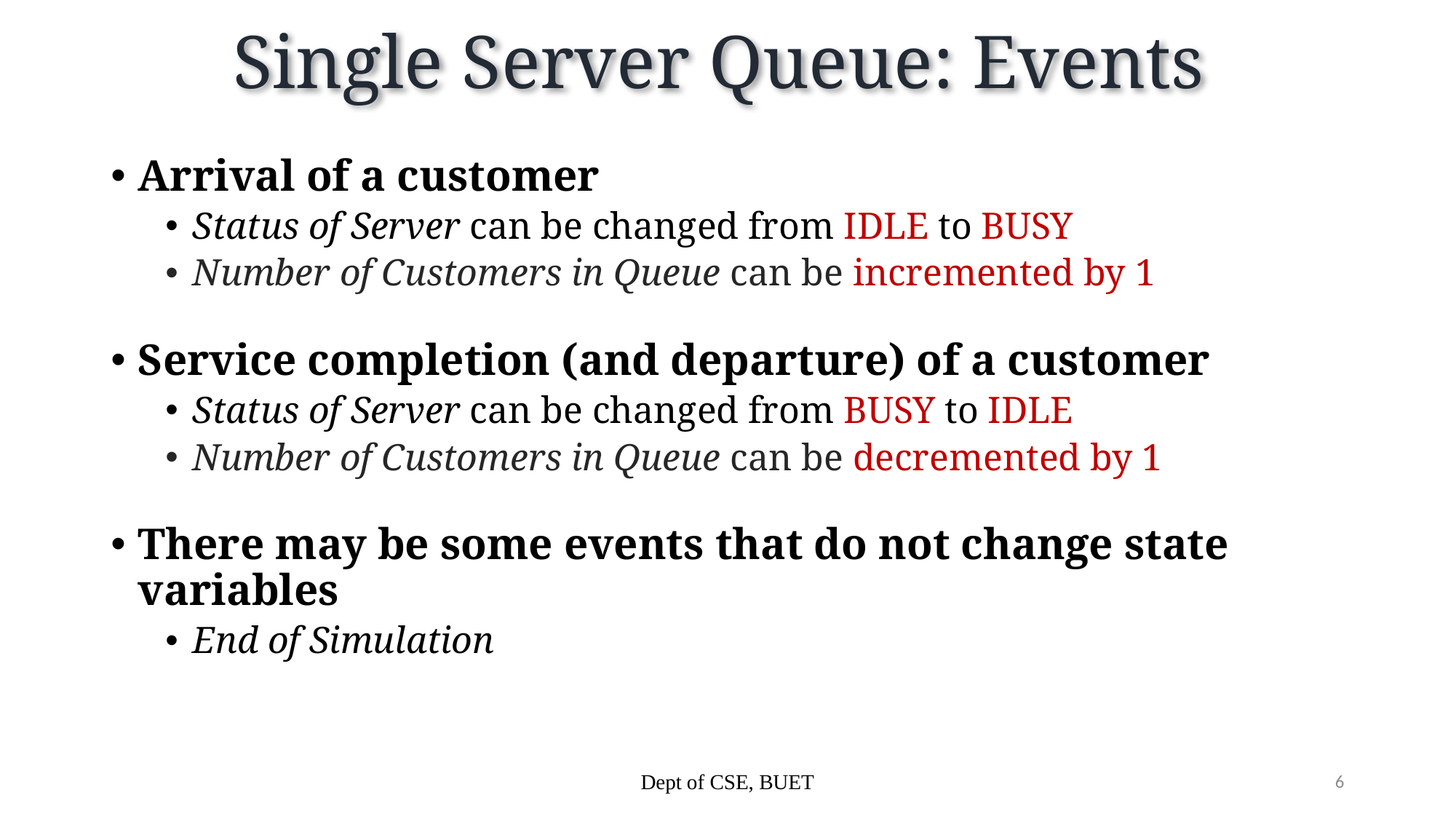

# Single Server Queue: Events
Arrival of a customer
Status of Server can be changed from IDLE to BUSY
Number of Customers in Queue can be incremented by 1

Service completion (and departure) of a customer
Status of Server can be changed from BUSY to IDLE
Number of Customers in Queue can be decremented by 1

There may be some events that do not change state variables
End of Simulation
Dept of CSE, BUET
6